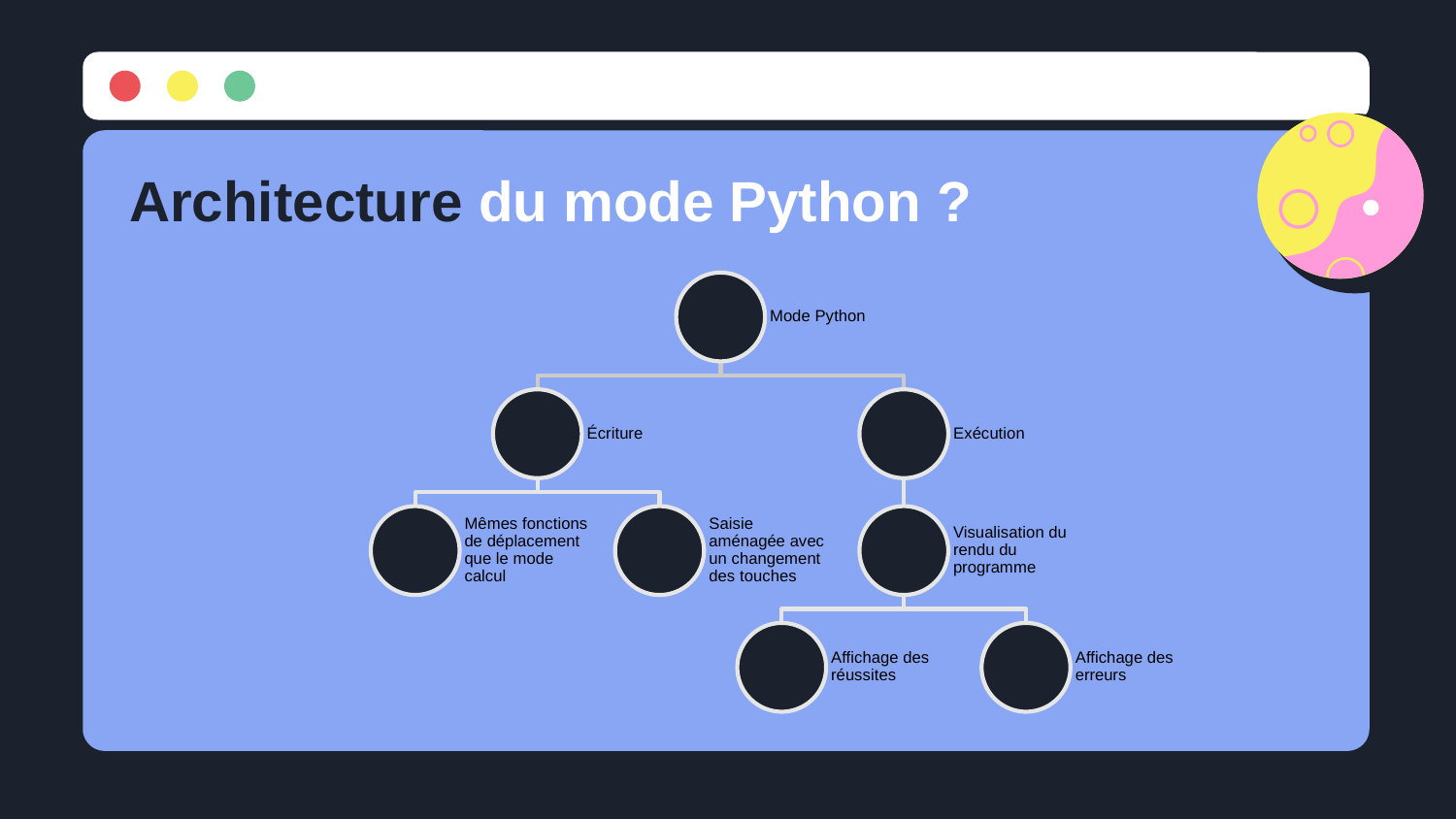

# Architecture du mode Python ?

Mode Python

Écriture

Exécution

Mêmes fonctions de déplacement que le mode calcul

Saisie aménagée avec un changement des touches

Visualisation du rendu du programme

Affichage des réussites

Affichage des erreurs